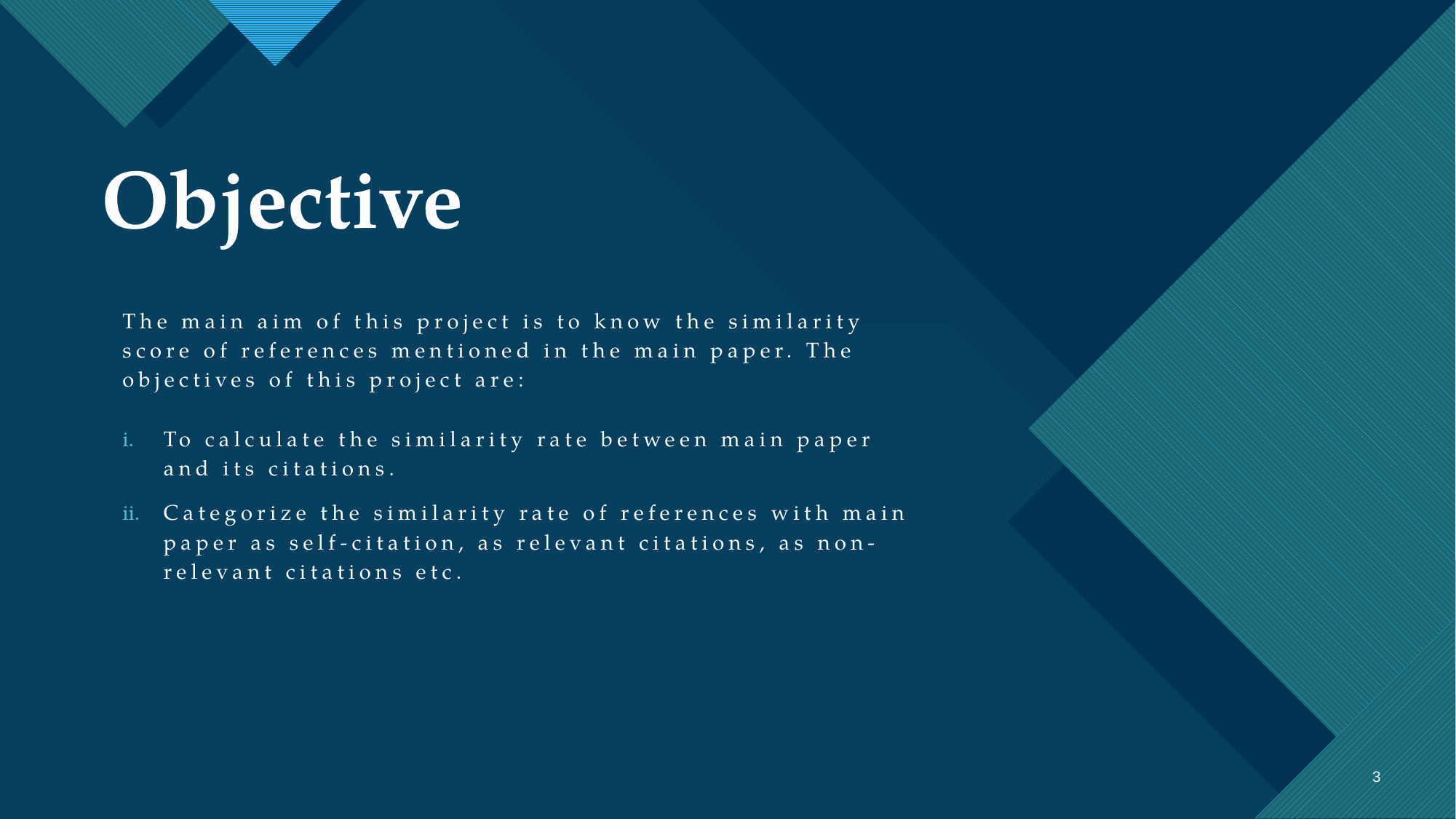

# Objective
The main aim of this project is to know the similarity score of references mentioned in the main paper. The objectives of this project are:
To calculate the similarity rate between main paper and its citations.
Categorize the similarity rate of references with main paper as self-citation, as relevant citations, as non-relevant citations etc.

3